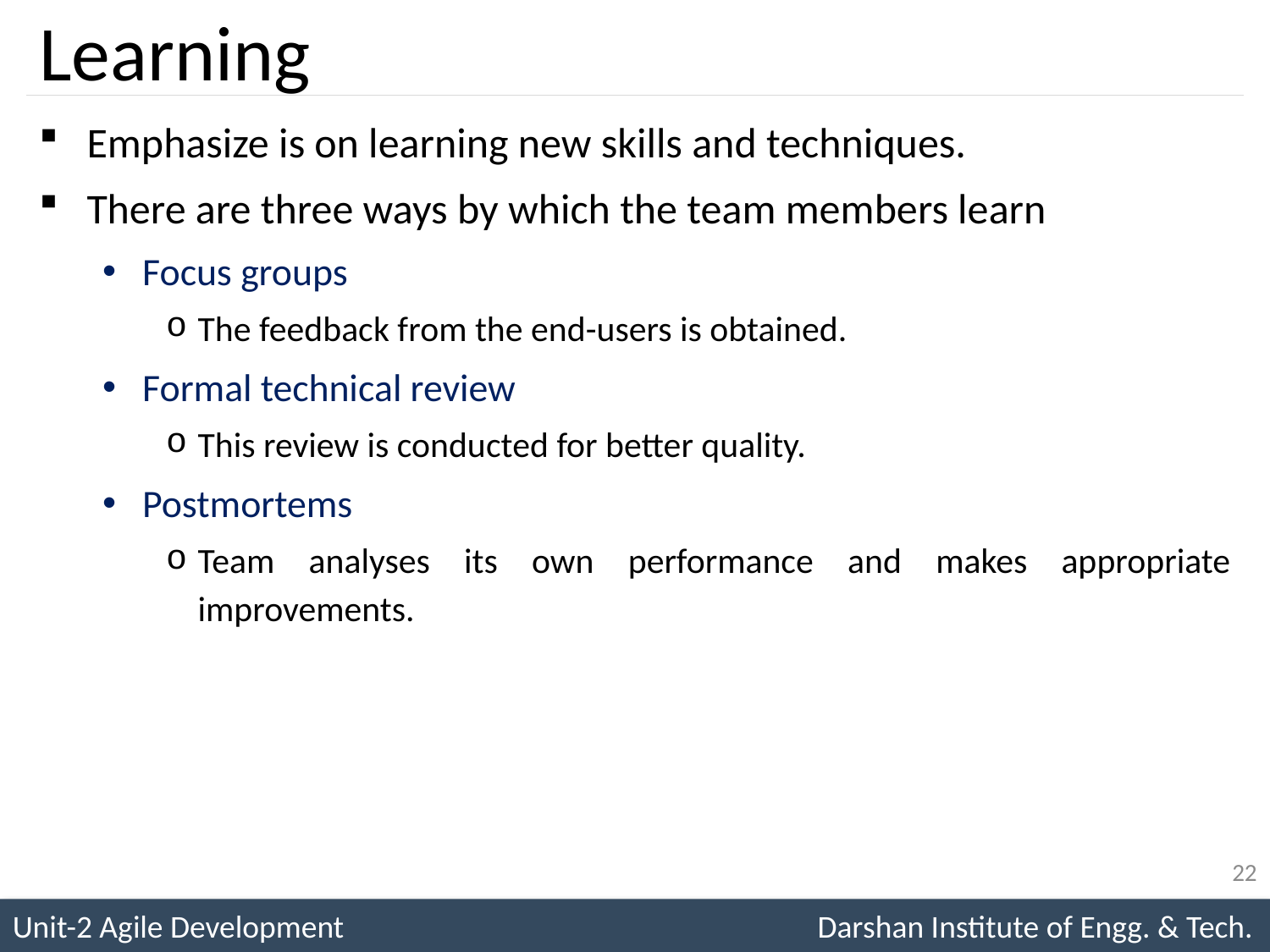

# Learning
Emphasize is on learning new skills and techniques.
There are three ways by which the team members learn
Focus groups
The feedback from the end-users is obtained.
Formal technical review
This review is conducted for better quality.
Postmortems
Team analyses its own performance and makes appropriate improvements.
22